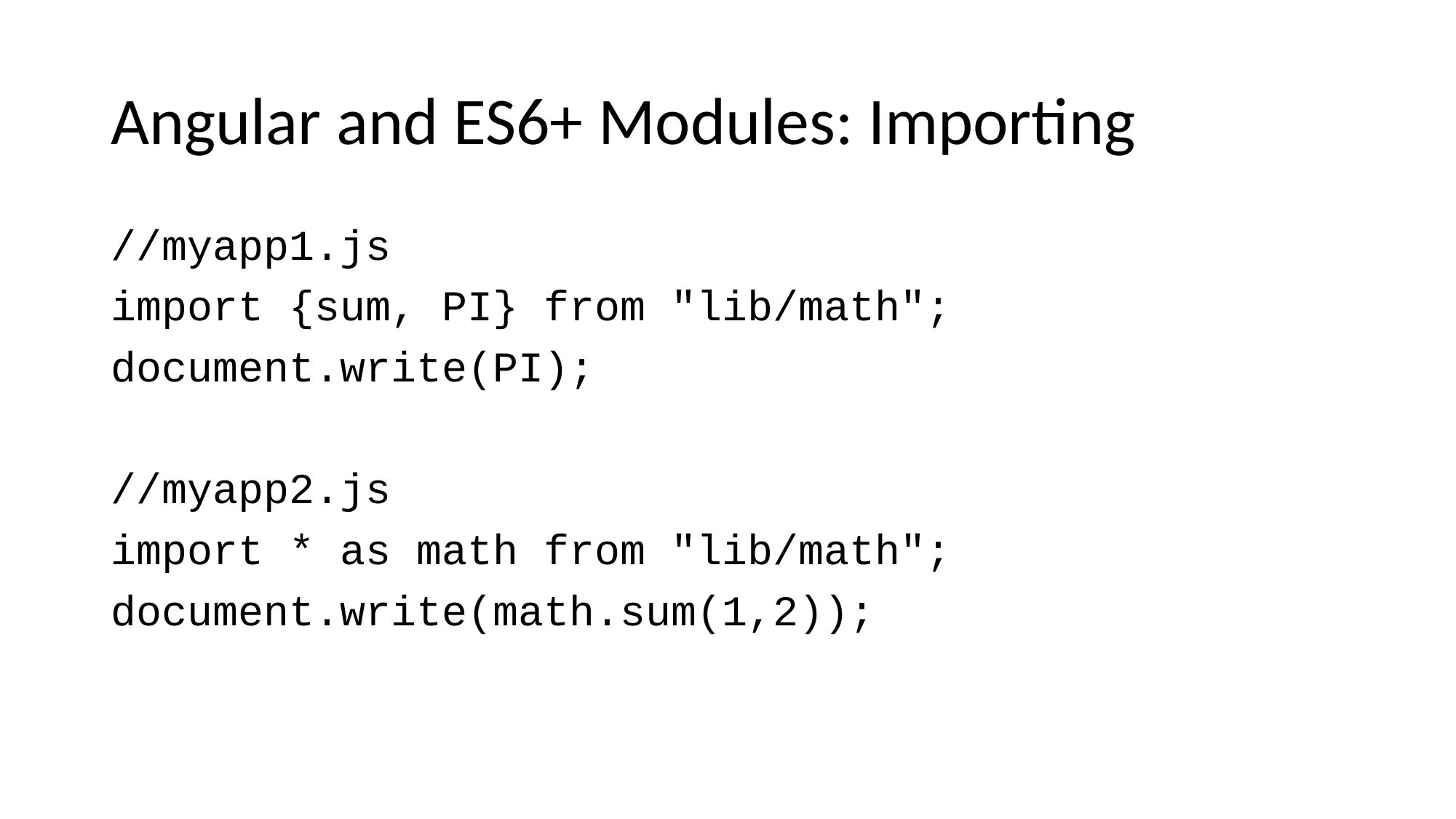

# Angular and ES6+ Modules: Importing
//myapp1.js
import {sum, PI} from "lib/math";
document.write(PI);

//myapp2.js
import * as math from "lib/math";
document.write(math.sum(1,2));